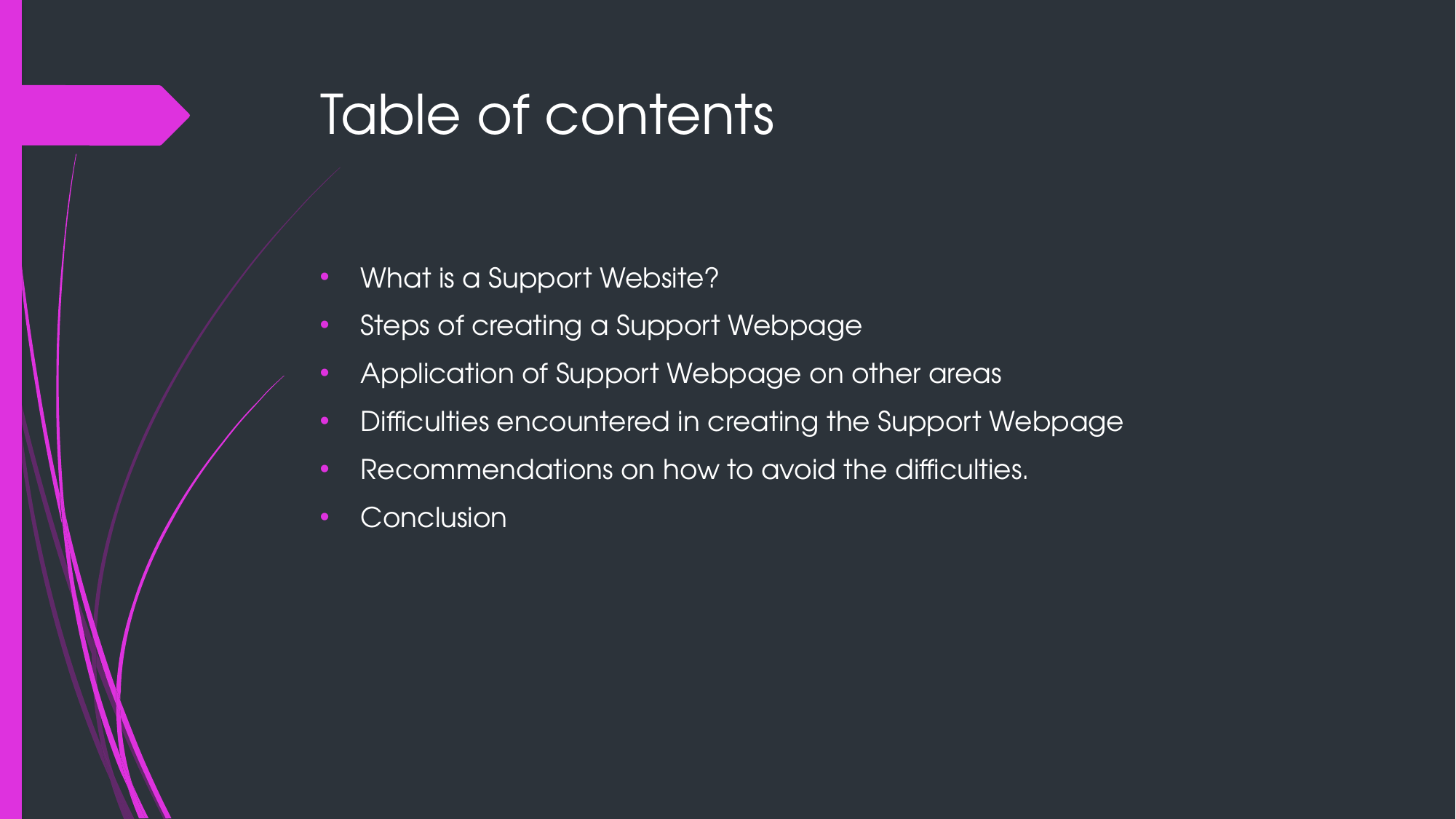

# Table of contents
What is a Support Website?
Steps of creating a Support Webpage
Application of Support Webpage on other areas
Difficulties encountered in creating the Support Webpage
Recommendations on how to avoid the difficulties.
Conclusion